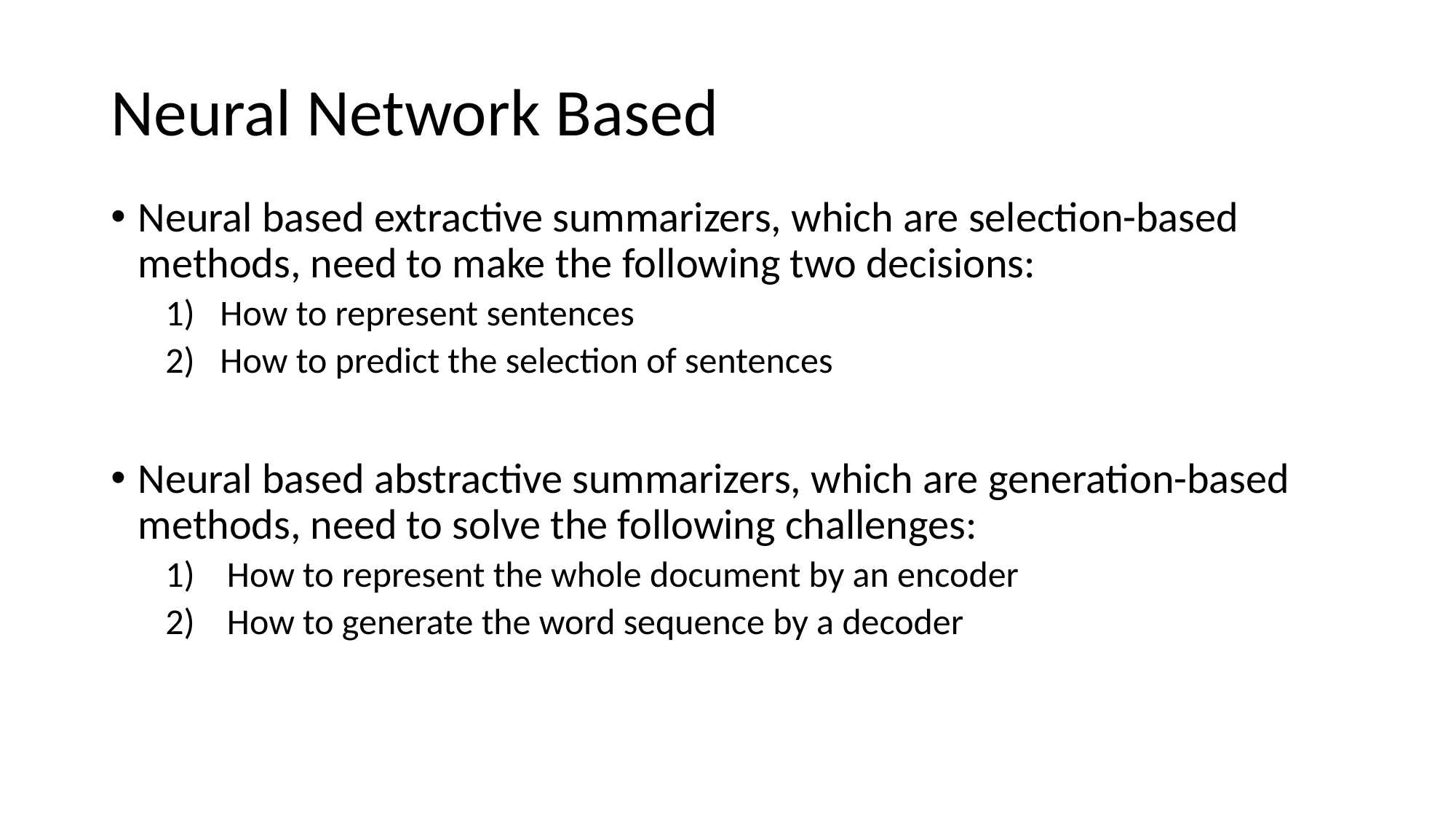

# Neural Network Based
Neural based extractive summarizers, which are selection-based methods, need to make the following two decisions:
How to represent sentences
How to predict the selection of sentences

Neural based abstractive summarizers, which are generation-based methods, need to solve the following challenges:
How to represent the whole document by an encoder
How to generate the word sequence by a decoder